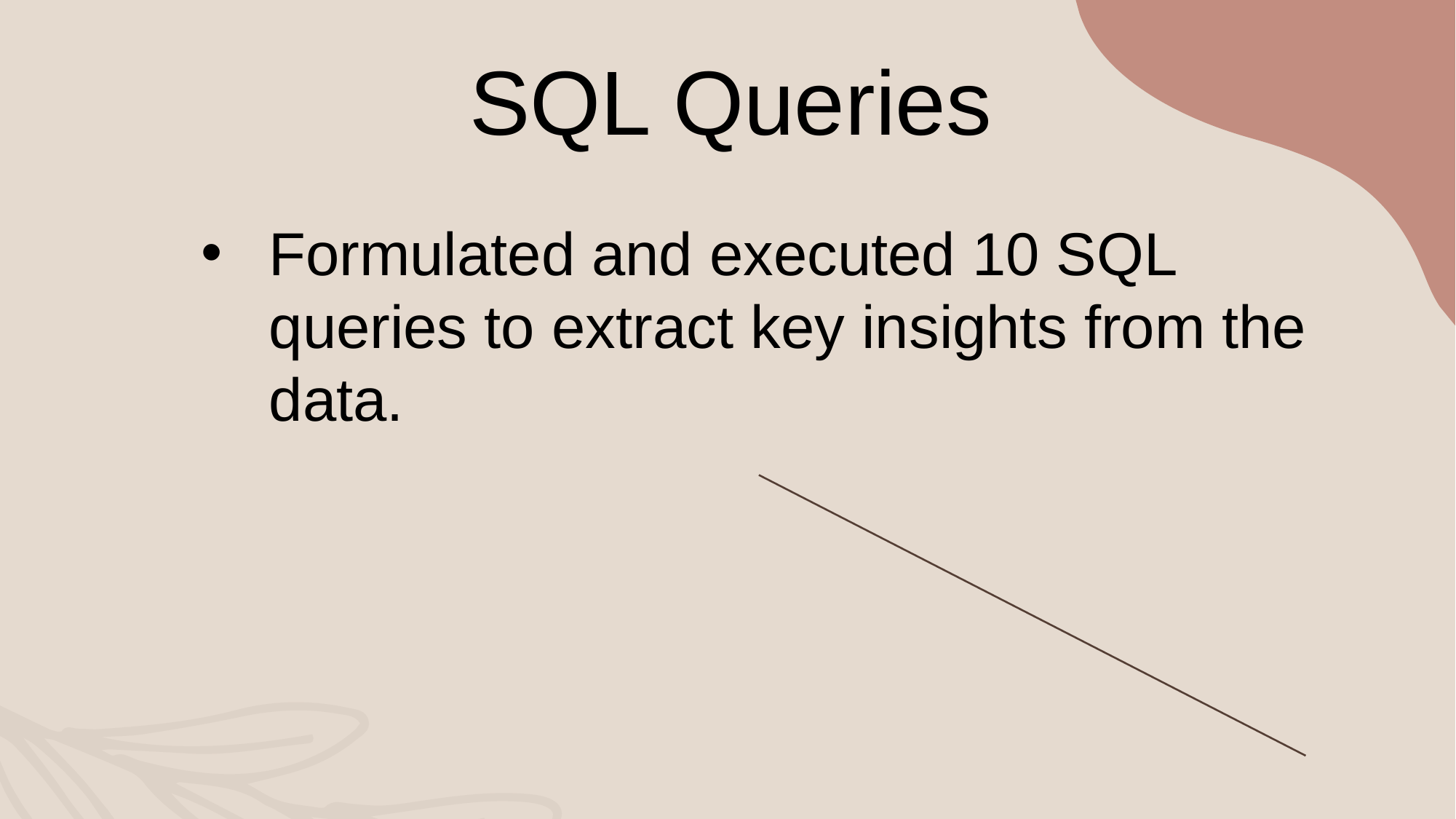

SQL Queries
Formulated and executed 10 SQL queries to extract key insights from the data.